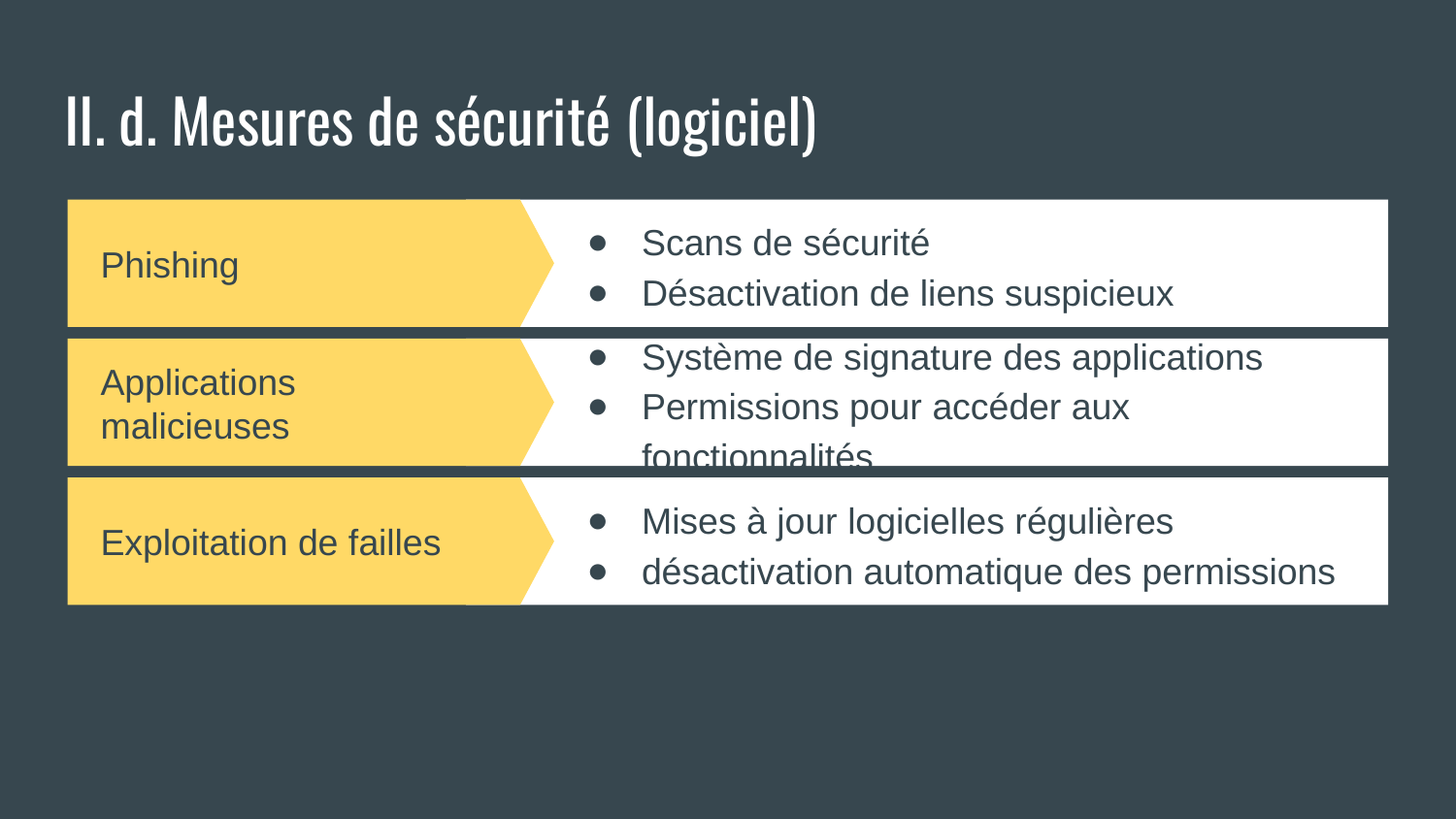

# II. d. Mesures de sécurité (logiciel)

Scans de sécurité
Désactivation de liens suspicieux
Phishing

Applications malicieuses
Système de signature des applications
Permissions pour accéder aux fonctionnalités

Exploitation de failles
Mises à jour logicielles régulières
désactivation automatique des permissions